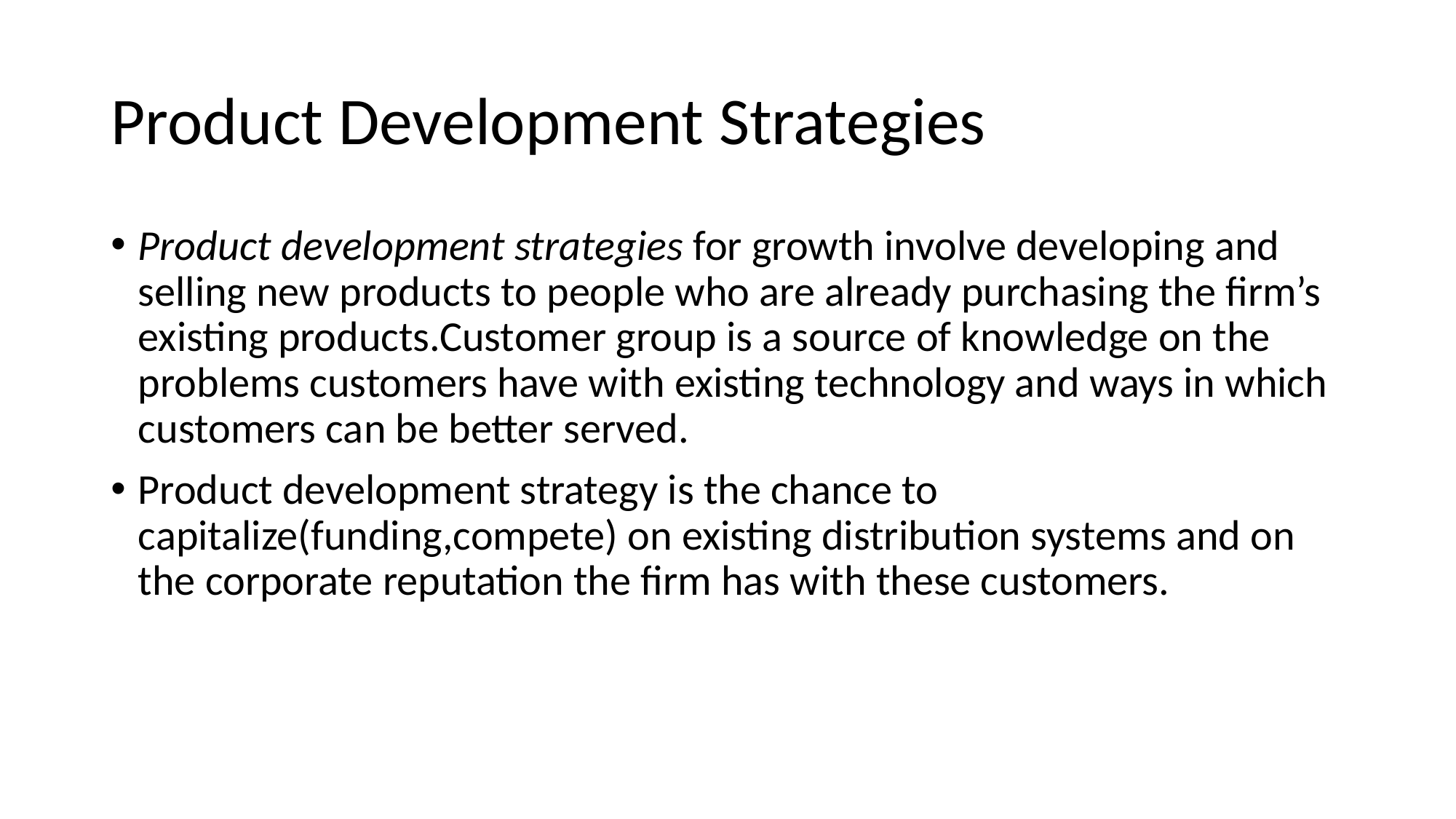

# Product Development Strategies
Product development strategies for growth involve developing and selling new products to people who are already purchasing the firm’s existing products.Customer group is a source of knowledge on the problems customers have with existing technology and ways in which customers can be better served.
Product development strategy is the chance to capitalize(funding,compete) on existing distribution systems and on the corporate reputation the firm has with these customers.